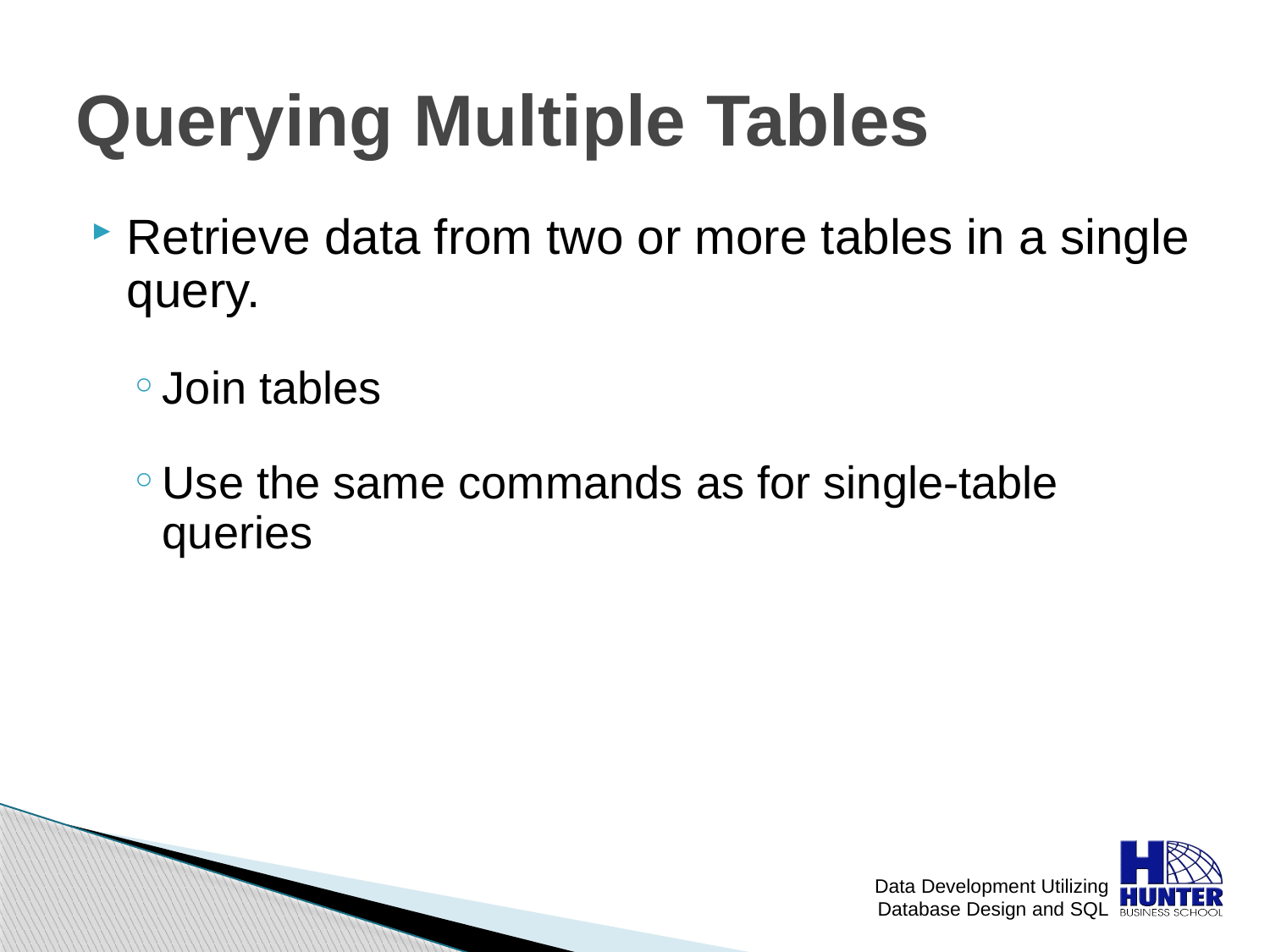

# Querying Multiple Tables
Retrieve data from two or more tables in a single query.
Join tables
Use the same commands as for single-table queries